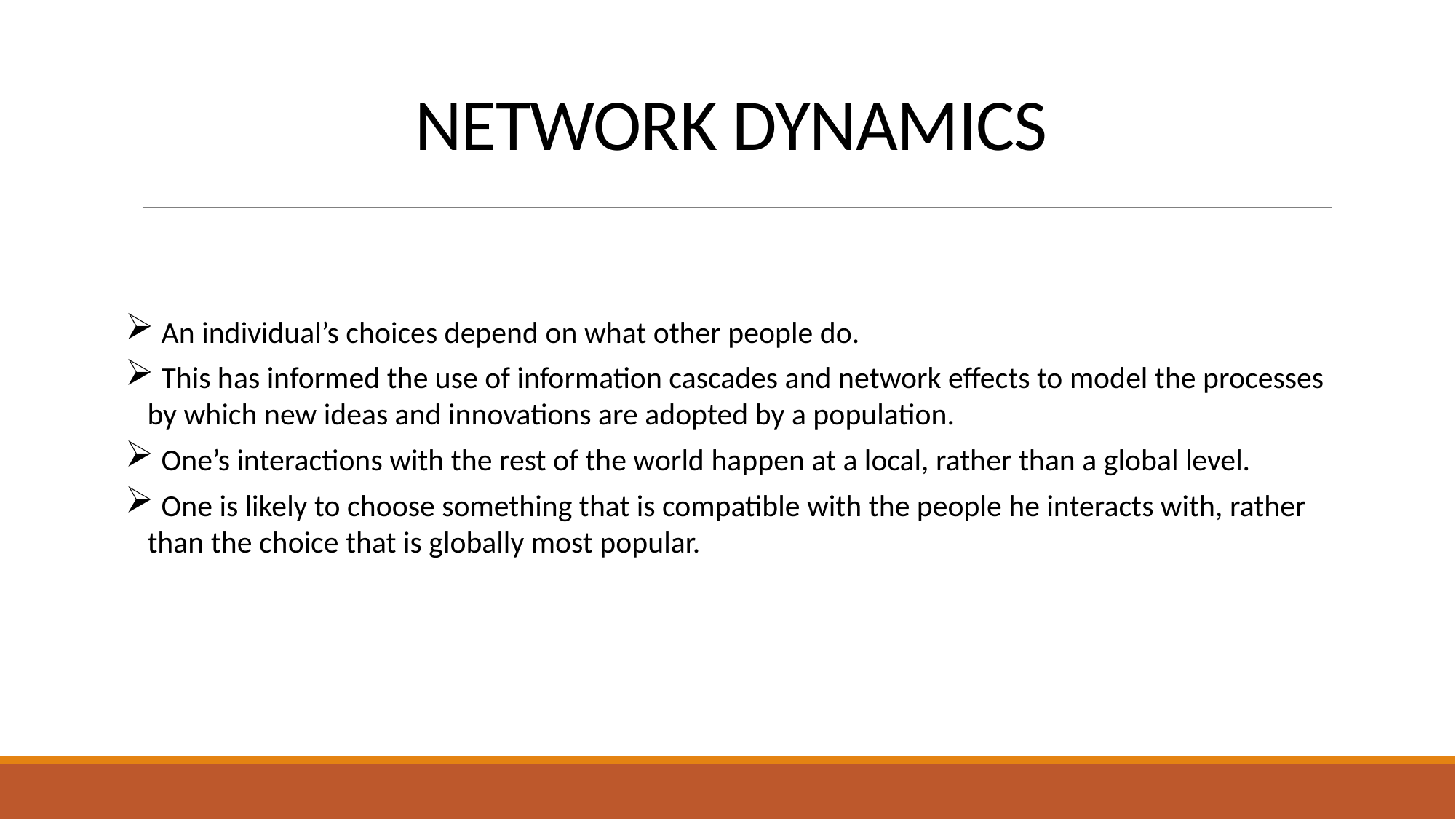

# NETWORK DYNAMICS
 An individual’s choices depend on what other people do.
 This has informed the use of information cascades and network effects to model the processes by which new ideas and innovations are adopted by a population.
 One’s interactions with the rest of the world happen at a local, rather than a global level.
 One is likely to choose something that is compatible with the people he interacts with, rather    than the choice that is globally most popular.